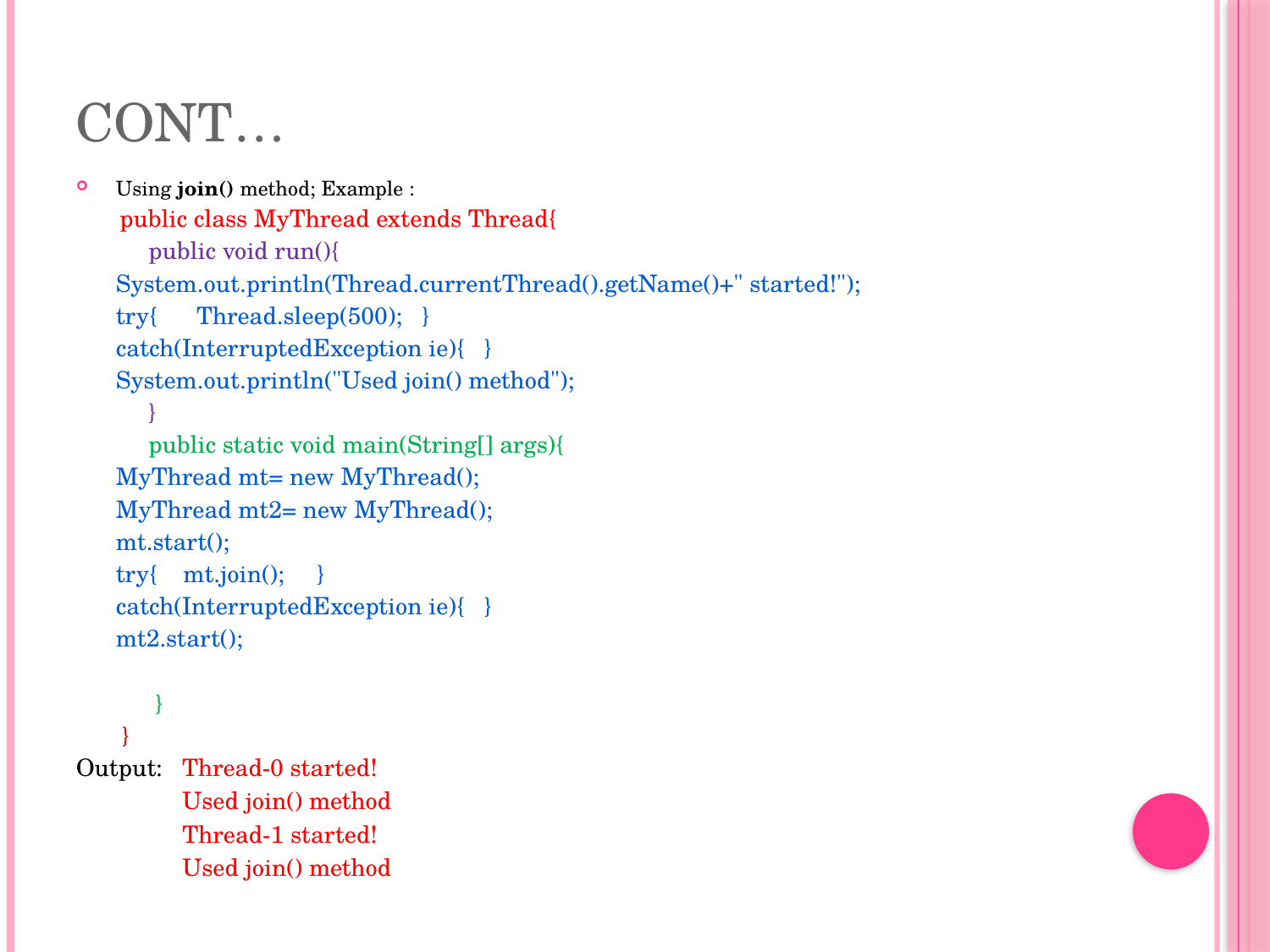

# Cont…
Using join() method; Example :
	 public class MyThread extends Thread{
	     public void run(){
		System.out.println(Thread.currentThread().getName()+" started!");
		try{      Thread.sleep(500);   }
		catch(InterruptedException ie){   }
		System.out.println("Used join() method");
	     }
	     public static void main(String[] args){
			MyThread mt= new MyThread();
			MyThread mt2= new MyThread();
			mt.start();
			try{    mt.join();     }
			catch(InterruptedException ie){   }
			mt2.start();

	      }
       }
Output:   Thread-0 started!
Used join() method
Thread-1 started!
Used join() method